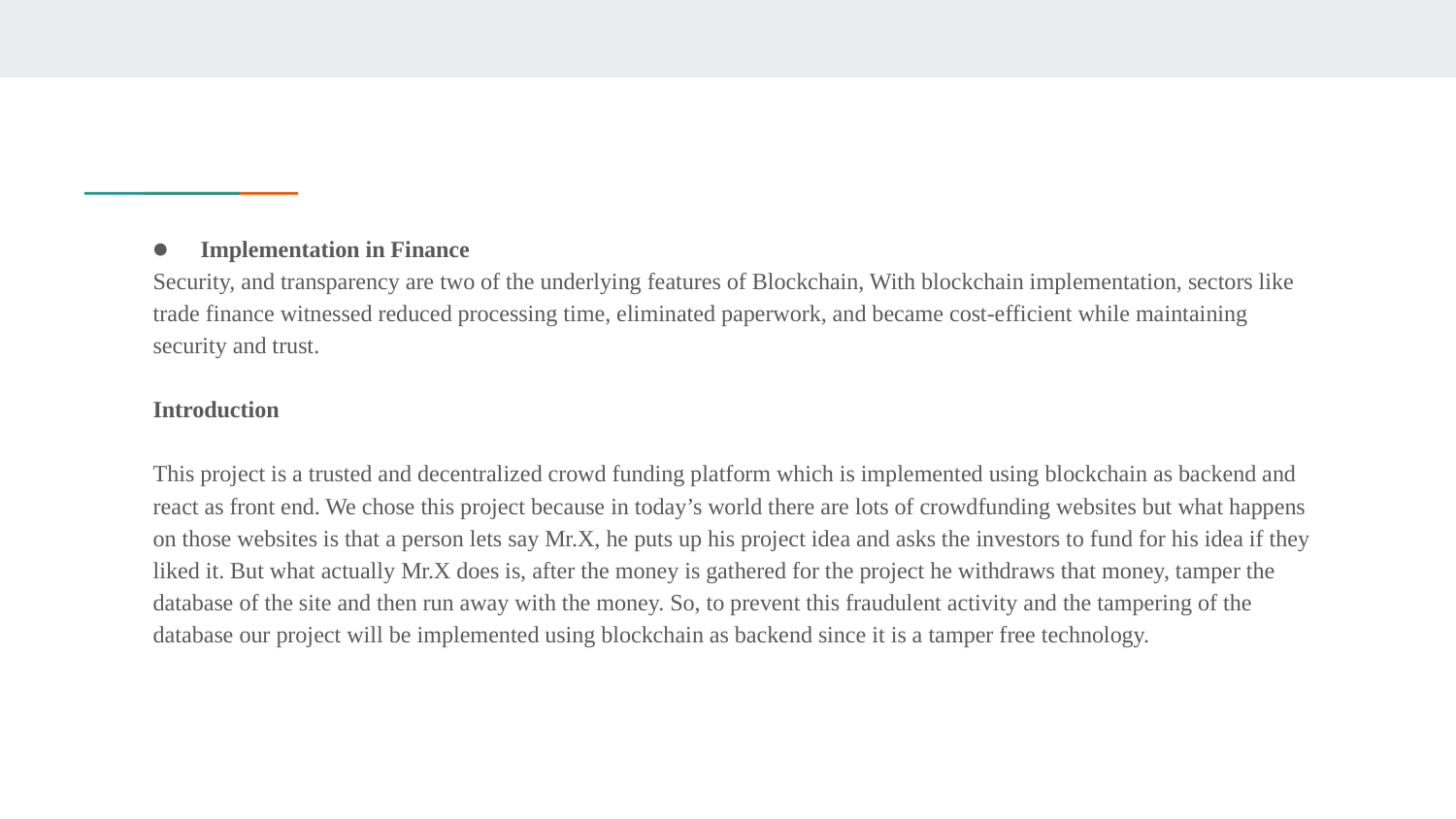

Implementation in Finance
Security, and transparency are two of the underlying features of Blockchain, With blockchain implementation, sectors like trade finance witnessed reduced processing time, eliminated paperwork, and became cost-efficient while maintaining security and trust.

Introduction
This project is a trusted and decentralized crowd funding platform which is implemented using blockchain as backend and react as front end. We chose this project because in today’s world there are lots of crowdfunding websites but what happens on those websites is that a person lets say Mr.X, he puts up his project idea and asks the investors to fund for his idea if they liked it. But what actually Mr.X does is, after the money is gathered for the project he withdraws that money, tamper the database of the site and then run away with the money. So, to prevent this fraudulent activity and the tampering of the database our project will be implemented using blockchain as backend since it is a tamper free technology.